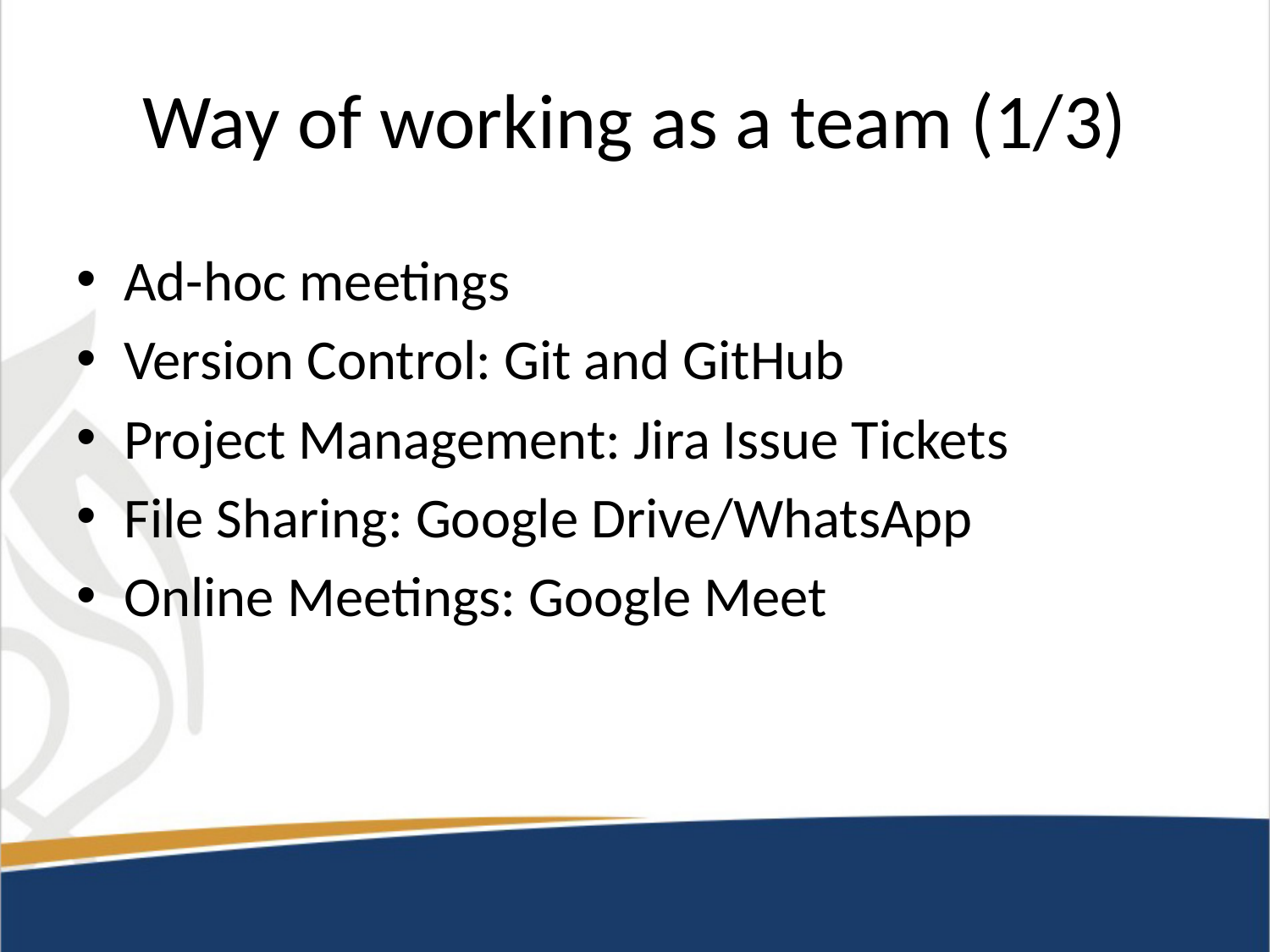

# Way of working as a team (1/3)
Ad-hoc meetings
Version Control: Git and GitHub
Project Management: Jira Issue Tickets
File Sharing: Google Drive/WhatsApp
Online Meetings: Google Meet